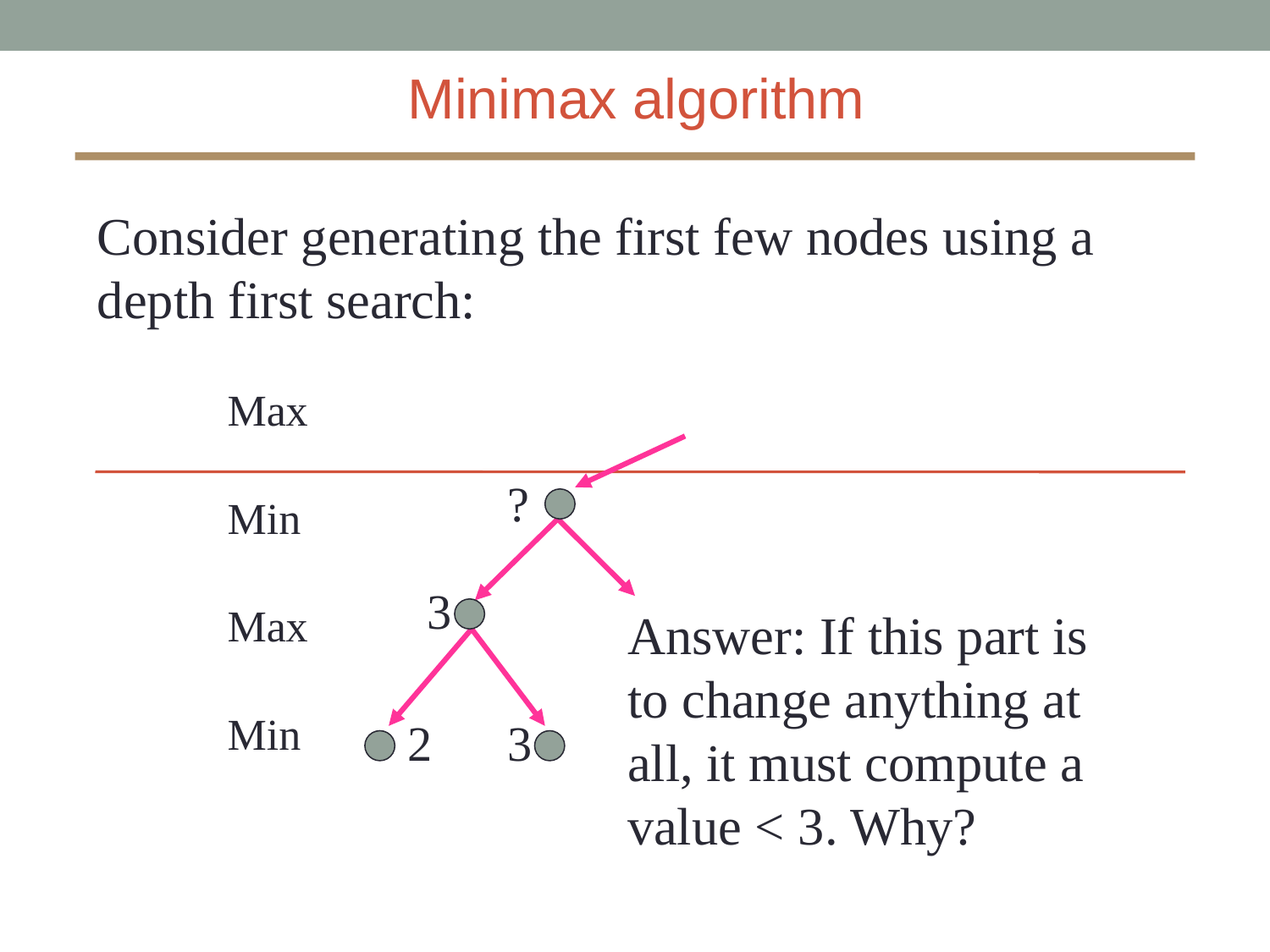

Minimax algorithm

Consider generating the first few nodes using a depth first search:
Max

?
Min

3
Max
Answer: If this part is to change anything at all, it must compute a value < 3. Why?

Min
2
3